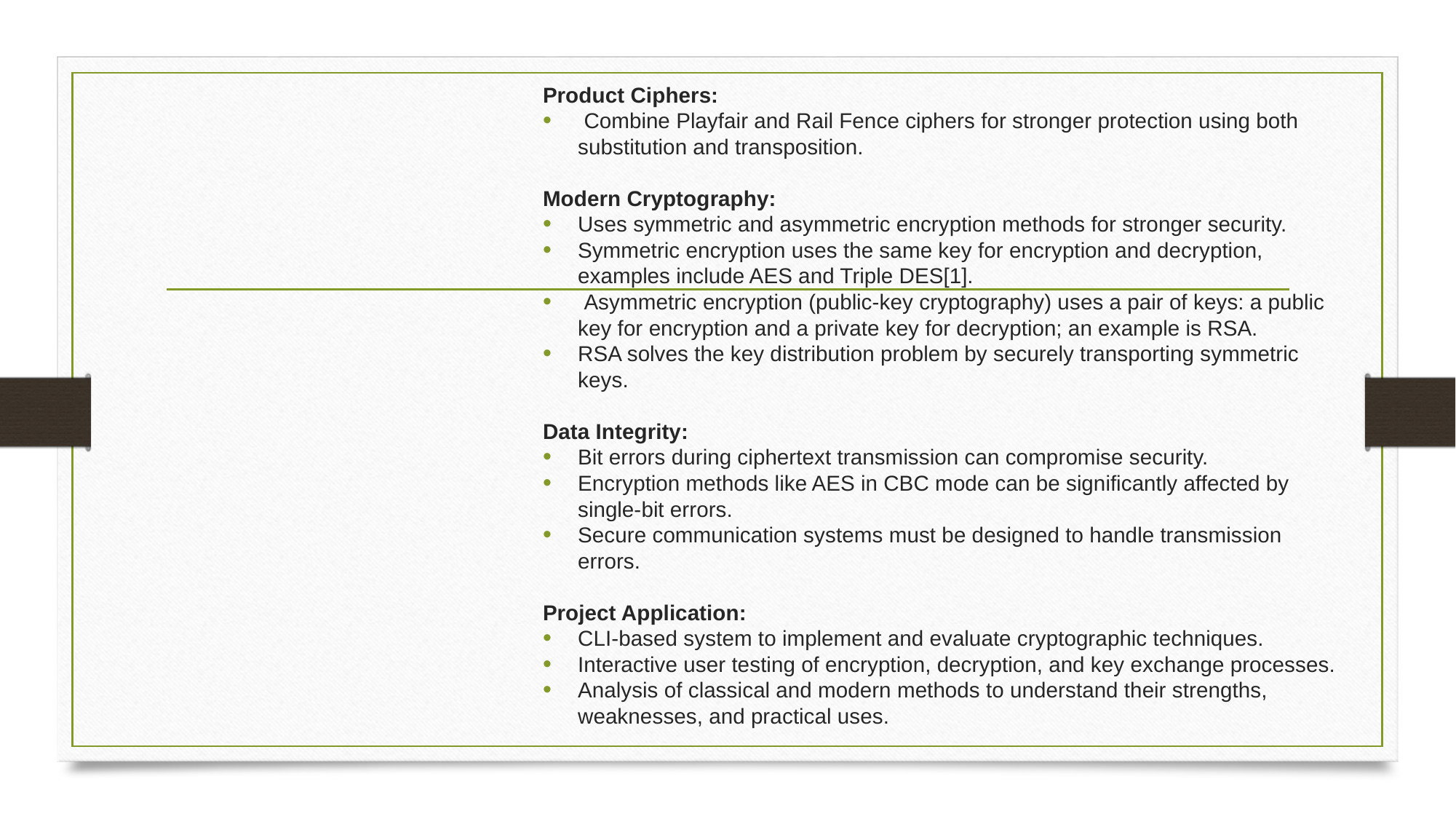

Product Ciphers:
 Combine Playfair and Rail Fence ciphers for stronger protection using both substitution and transposition.

Modern Cryptography:
Uses symmetric and asymmetric encryption methods for stronger security.
Symmetric encryption uses the same key for encryption and decryption, examples include AES and Triple DES[1].
 Asymmetric encryption (public-key cryptography) uses a pair of keys: a public key for encryption and a private key for decryption; an example is RSA.
RSA solves the key distribution problem by securely transporting symmetric keys.

Data Integrity:
Bit errors during ciphertext transmission can compromise security.
Encryption methods like AES in CBC mode can be significantly affected by single-bit errors.
Secure communication systems must be designed to handle transmission errors.

Project Application:
CLI-based system to implement and evaluate cryptographic techniques.
Interactive user testing of encryption, decryption, and key exchange processes.
Analysis of classical and modern methods to understand their strengths, weaknesses, and practical uses.